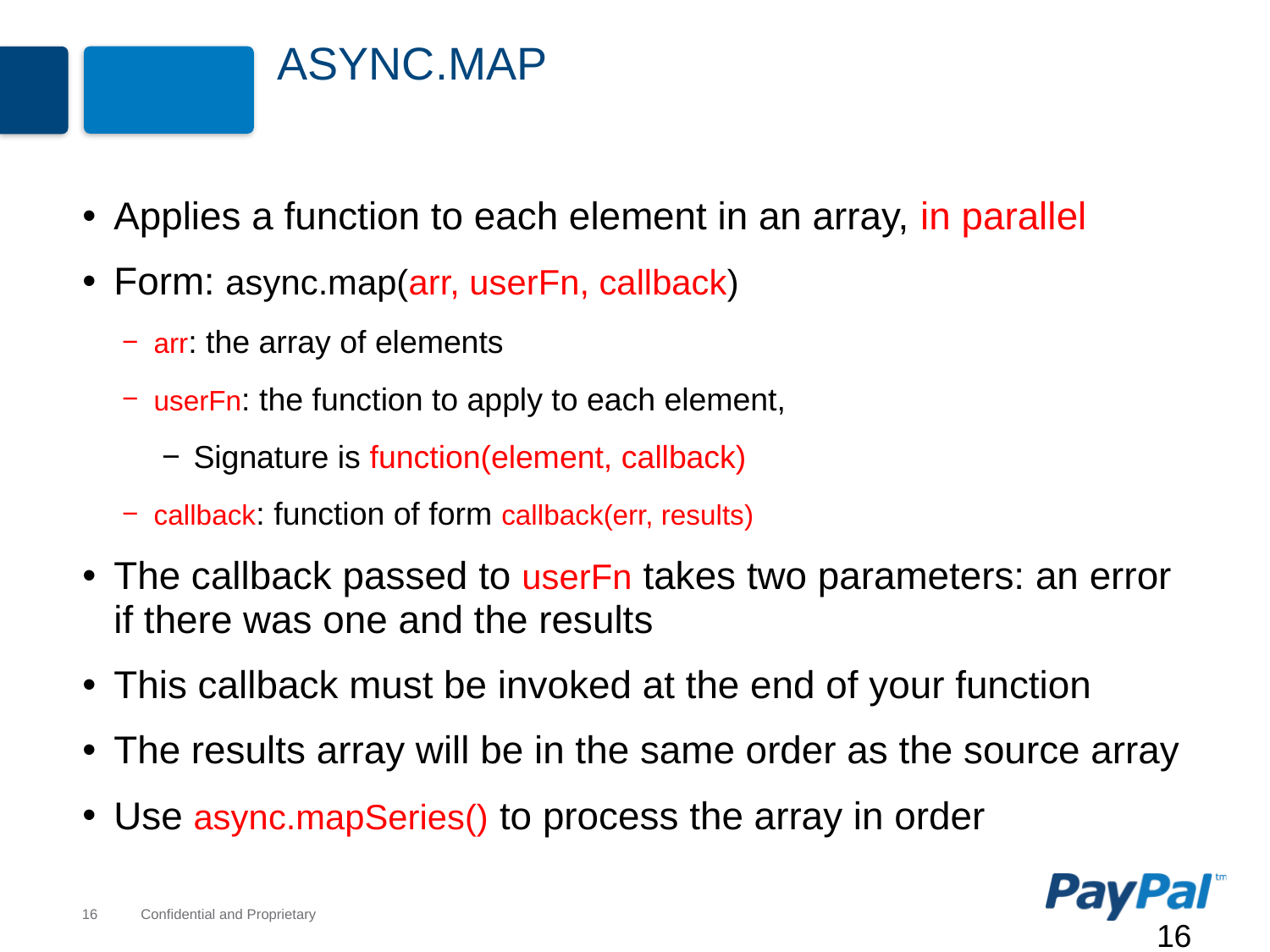

# async.map
Applies a function to each element in an array, in parallel
Form: async.map(arr, userFn, callback)
arr: the array of elements
userFn: the function to apply to each element,
Signature is function(element, callback)
callback: function of form callback(err, results)
The callback passed to userFn takes two parameters: an error if there was one and the results
This callback must be invoked at the end of your function
The results array will be in the same order as the source array
Use async.mapSeries() to process the array in order

16